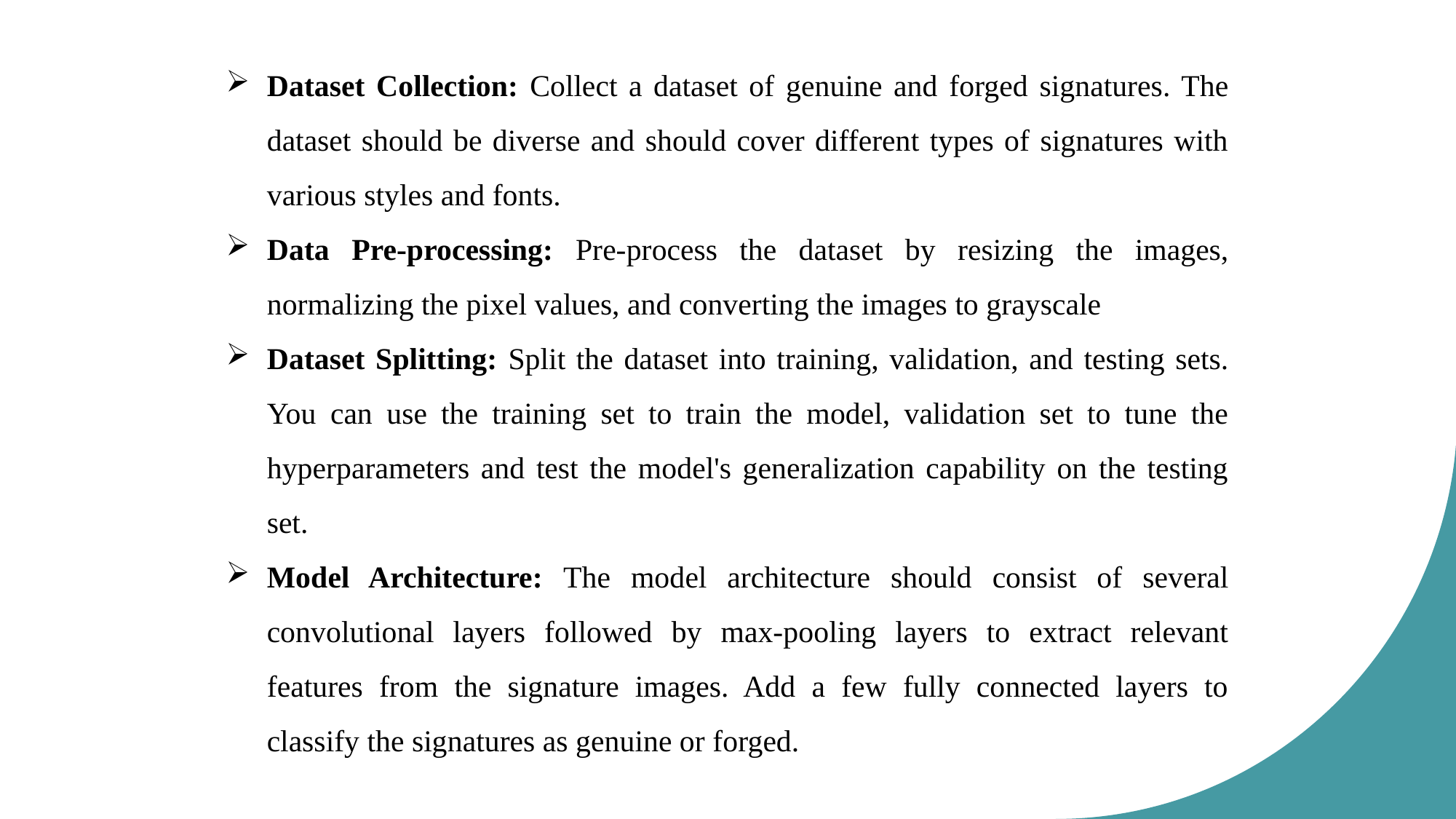

Dataset Collection: Collect a dataset of genuine and forged signatures. The dataset should be diverse and should cover different types of signatures with various styles and fonts.
Data Pre-processing: Pre-process the dataset by resizing the images, normalizing the pixel values, and converting the images to grayscale
Dataset Splitting: Split the dataset into training, validation, and testing sets. You can use the training set to train the model, validation set to tune the hyperparameters and test the model's generalization capability on the testing set.
Model Architecture: The model architecture should consist of several convolutional layers followed by max-pooling layers to extract relevant features from the signature images. Add a few fully connected layers to classify the signatures as genuine or forged.